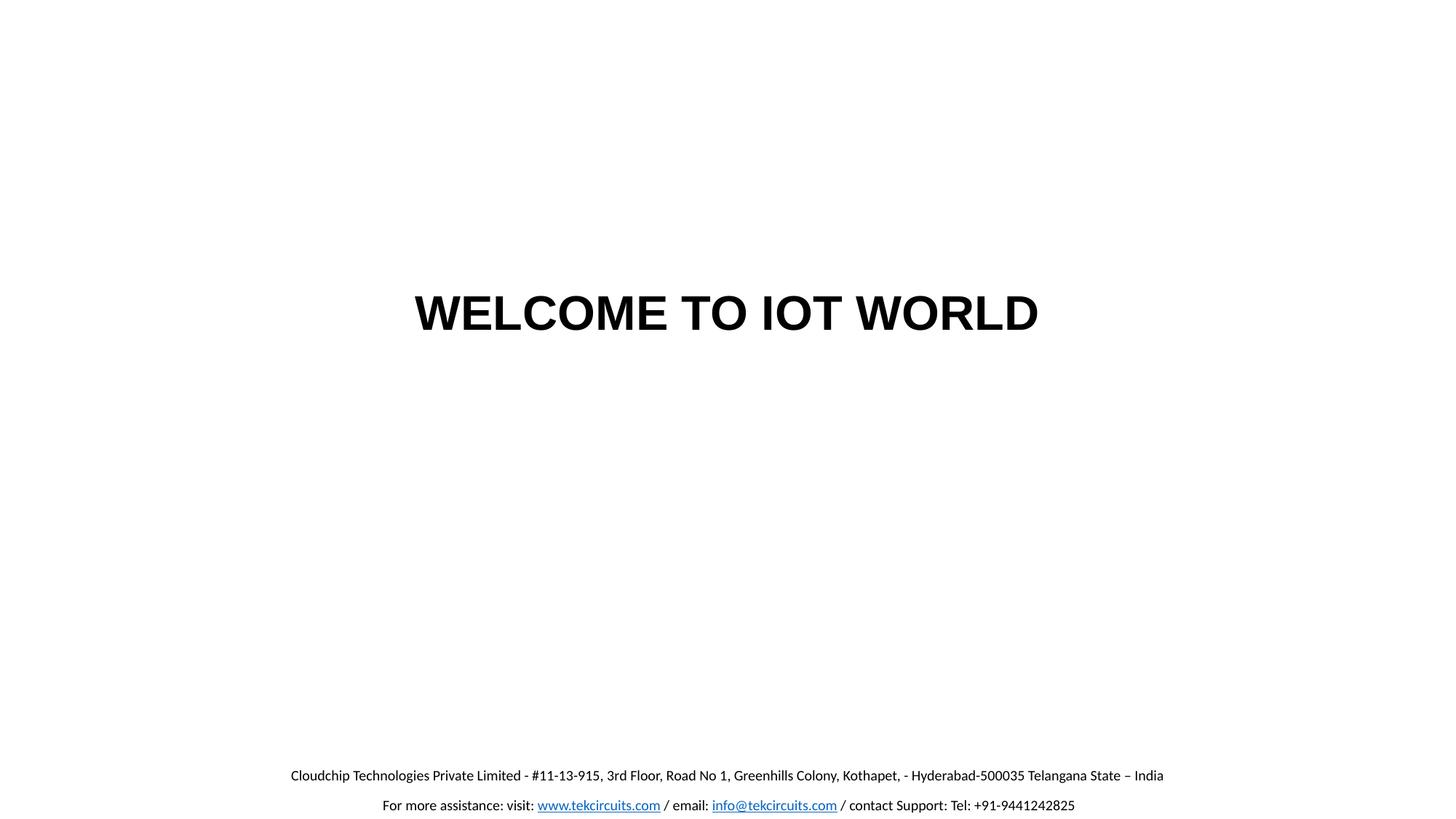

WELCOME TO IOT WORLD

Cloudchip Technologies Private Limited - #11-13-915, 3rd Floor, Road No 1, Greenhills Colony, Kothapet, - Hyderabad-500035 Telangana State – India
 For more assistance: visit: www.tekcircuits.com / email: info@tekcircuits.com / contact Support: Tel: +91-9441242825